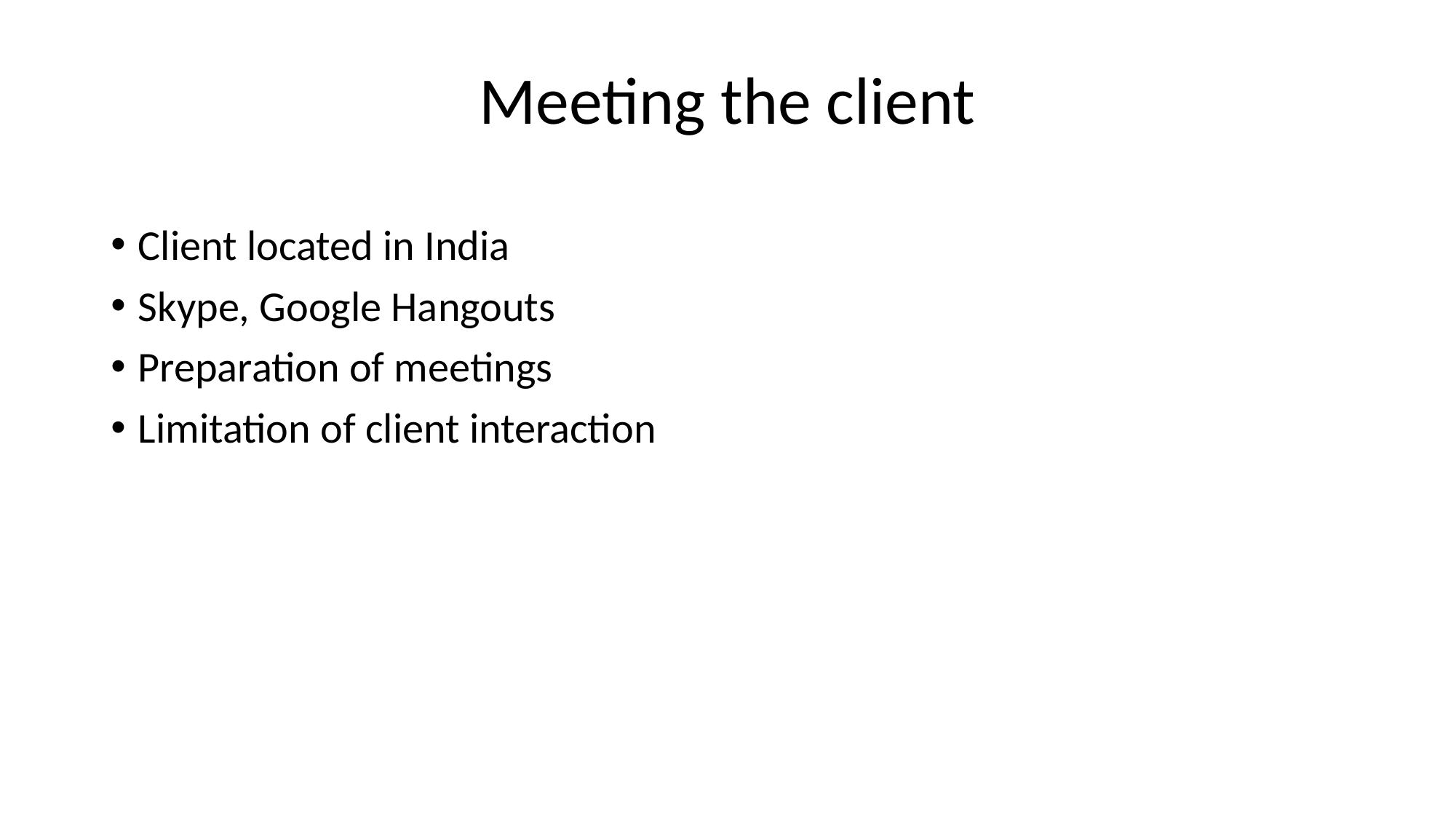

# Meeting the client
Client located in India
Skype, Google Hangouts
Preparation of meetings
Limitation of client interaction